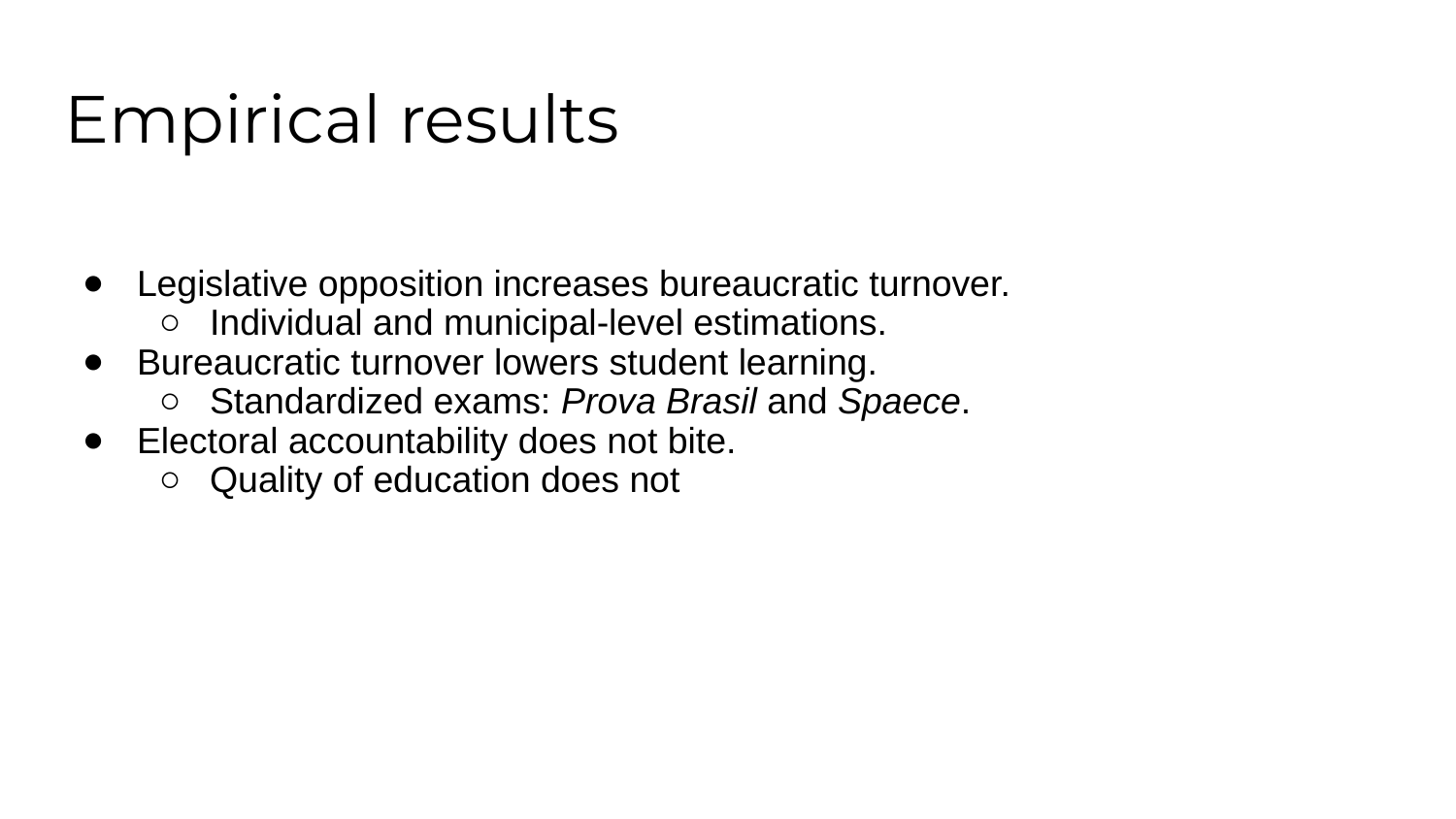

# Empirical results
Legislative opposition increases bureaucratic turnover.
Individual and municipal-level estimations.
Bureaucratic turnover lowers student learning.
Standardized exams: Prova Brasil and Spaece.
Electoral accountability does not bite.
Quality of education does not